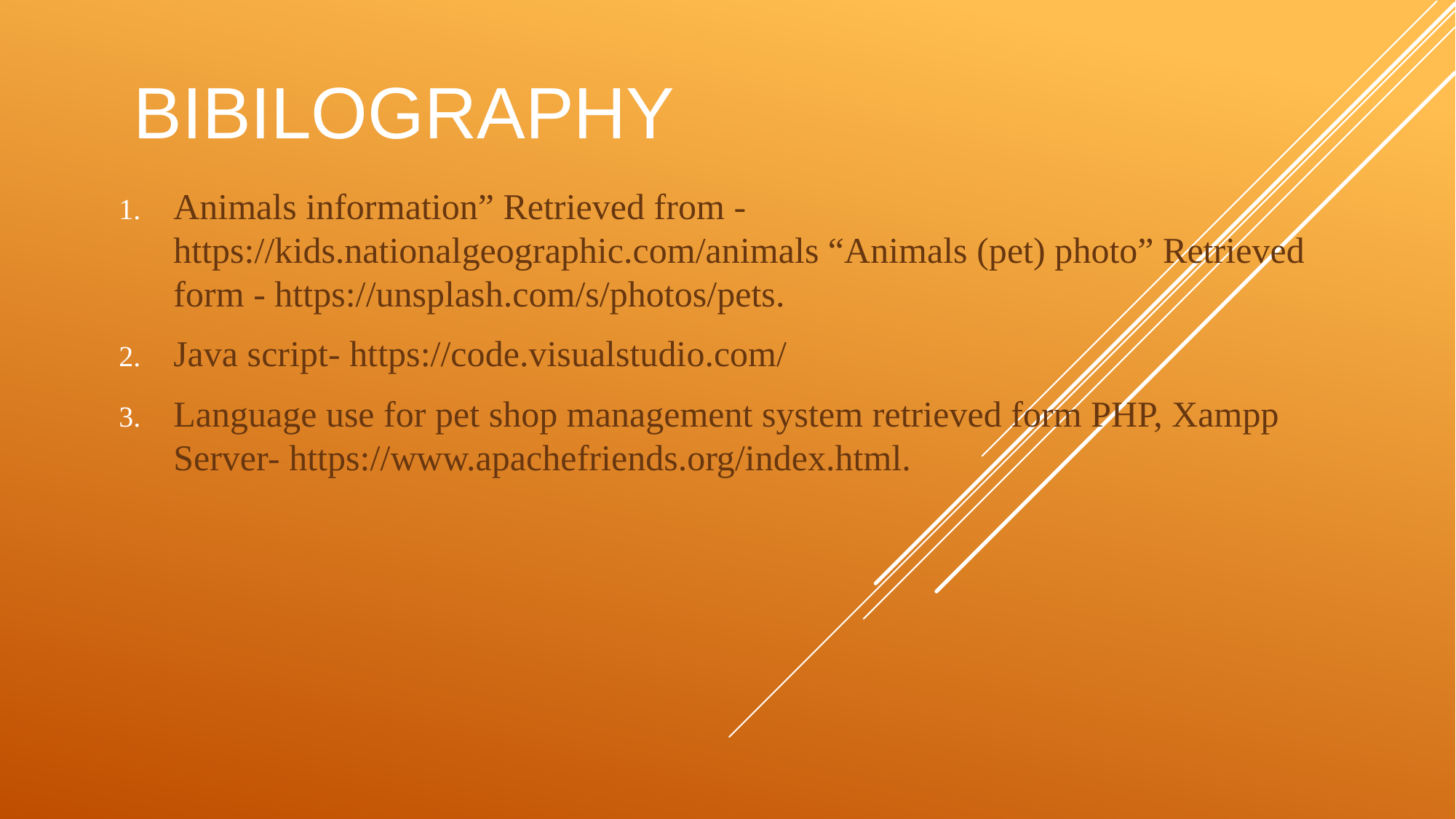

# BIBILOGRAPHY
Animals information” Retrieved from - https://kids.nationalgeographic.com/animals “Animals (pet) photo” Retrieved form - https://unsplash.com/s/photos/pets.
Java script- https://code.visualstudio.com/
Language use for pet shop management system retrieved form PHP, Xampp Server- https://www.apachefriends.org/index.html.